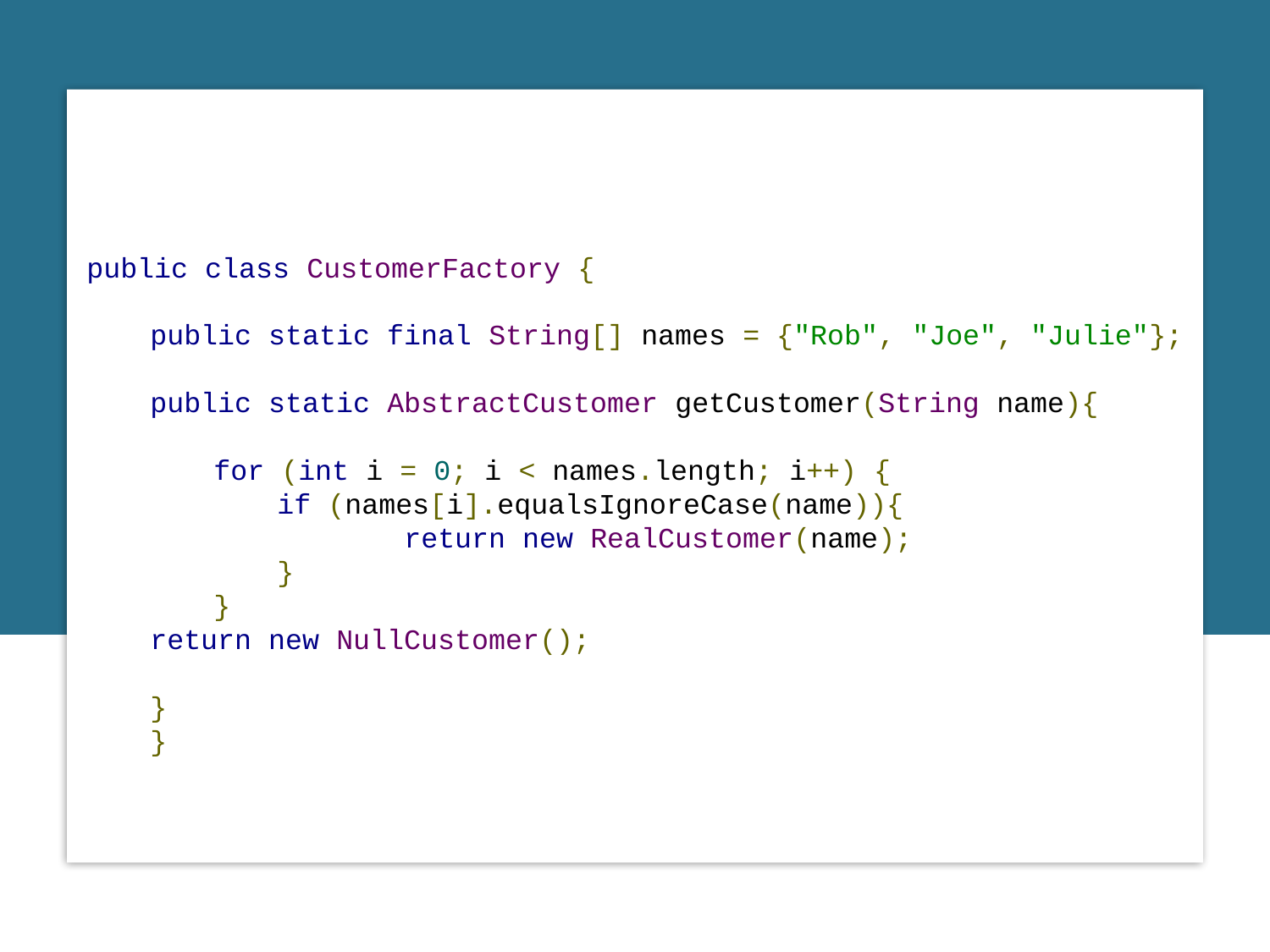

public class CustomerFactory {

public static final String[] names = {"Rob", "Joe", "Julie"};

public static AbstractCustomer getCustomer(String name){

for (int i = 0; i < names.length; i++) {
if (names[i].equalsIgnoreCase(name)){
	return new RealCustomer(name);
}
}
return new NullCustomer();

}
}